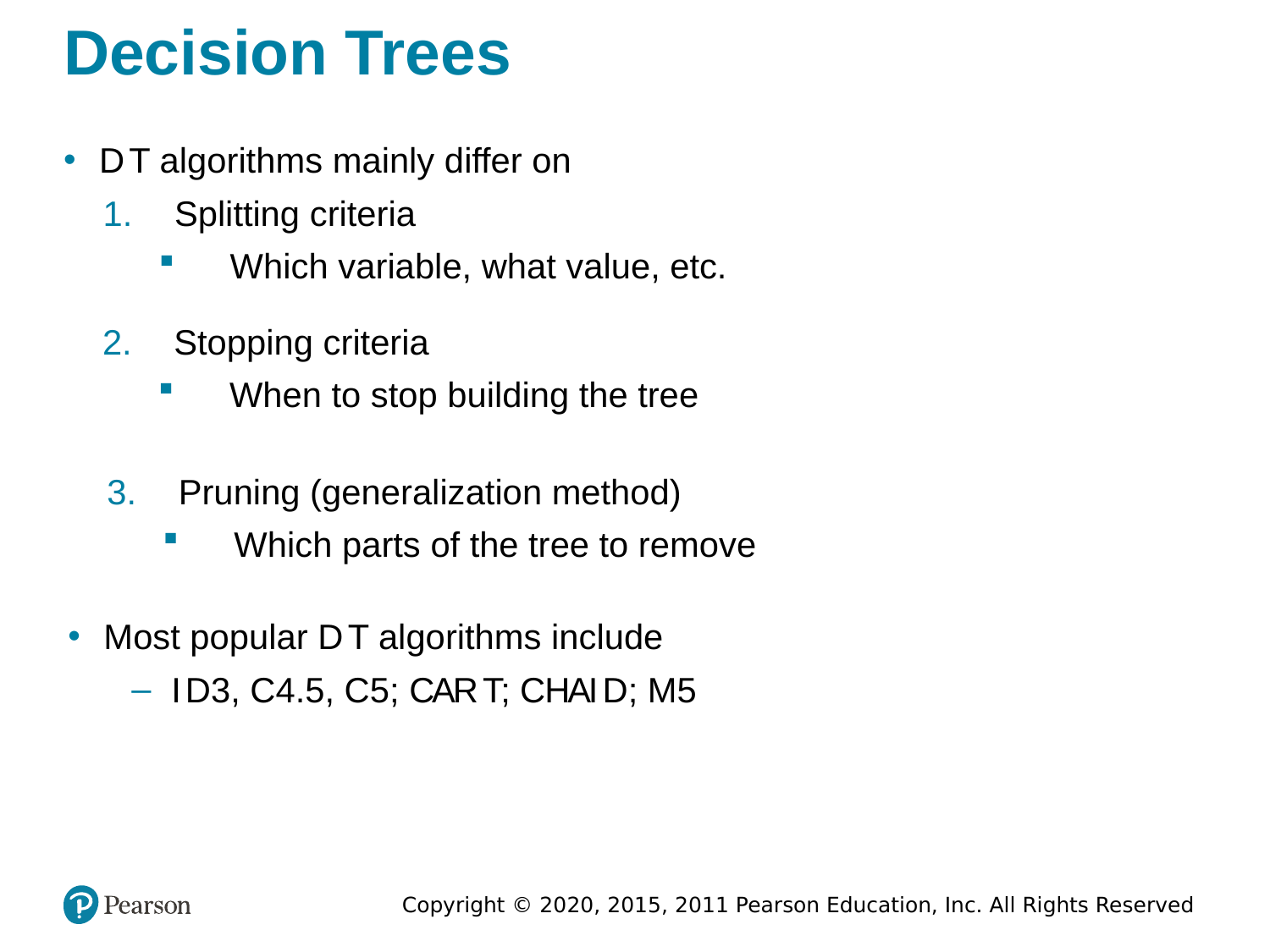

# Decision Trees
D T algorithms mainly differ on
Splitting criteria
Which variable, what value, etc.
Stopping criteria
When to stop building the tree
Pruning (generalization method)
Which parts of the tree to remove
Most popular D T algorithms include
I D3, C4.5, C5; C A R T; C H A I D; M5